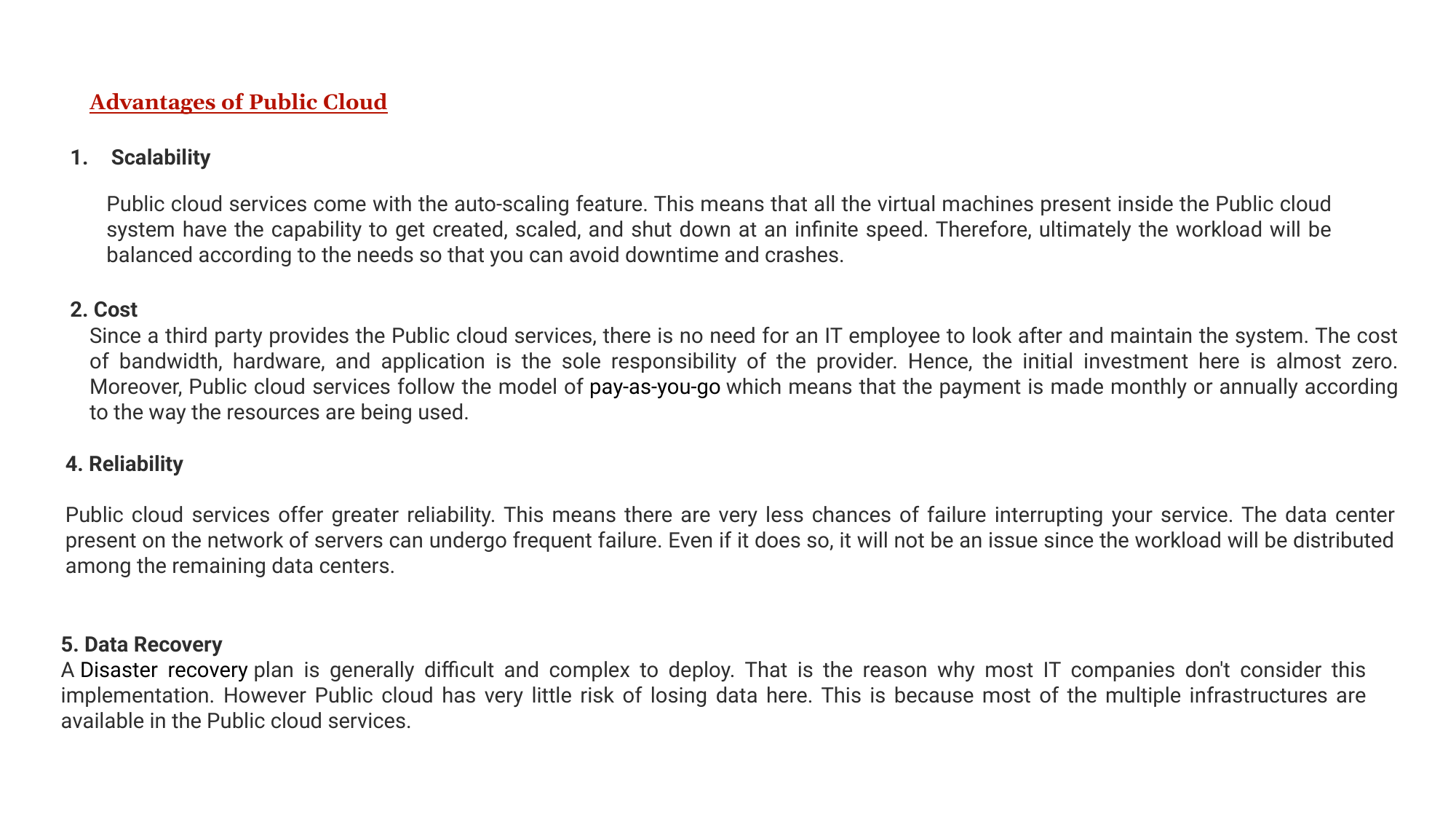

Advantages of Public Cloud
Scalability

Public cloud services come with the auto-scaling feature. This means that all the virtual machines present inside the Public cloud system have the capability to get created, scaled, and shut down at an infinite speed. Therefore, ultimately the workload will be balanced according to the needs so that you can avoid downtime and crashes.

2. Cost
Since a third party provides the Public cloud services, there is no need for an IT employee to look after and maintain the system. The cost of bandwidth, hardware, and application is the sole responsibility of the provider. Hence, the initial investment here is almost zero. Moreover, Public cloud services follow the model of pay-as-you-go which means that the payment is made monthly or annually according to the way the resources are being used.
4. Reliability

Public cloud services offer greater reliability. This means there are very less chances of failure interrupting your service. The data center present on the network of servers can undergo frequent failure. Even if it does so, it will not be an issue since the workload will be distributed among the remaining data centers.
5. Data Recovery
A Disaster recovery plan is generally difficult and complex to deploy. That is the reason why most IT companies don't consider this implementation. However Public cloud has very little risk of losing data here. This is because most of the multiple infrastructures are available in the Public cloud services.